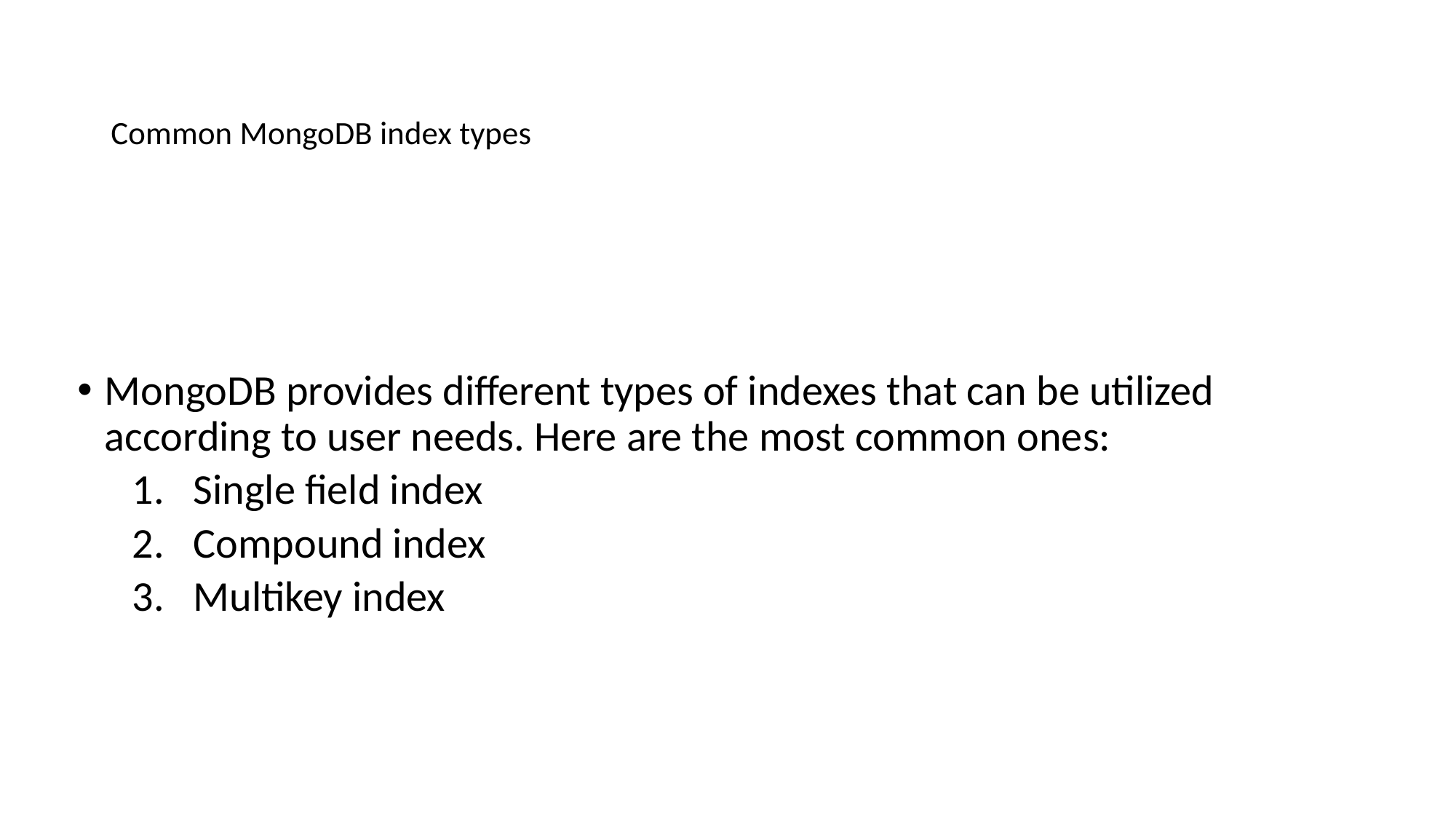

# Common MongoDB index types

MongoDB provides different types of indexes that can be utilized according to user needs. Here are the most common ones:
Single field index
Compound index
Multikey index